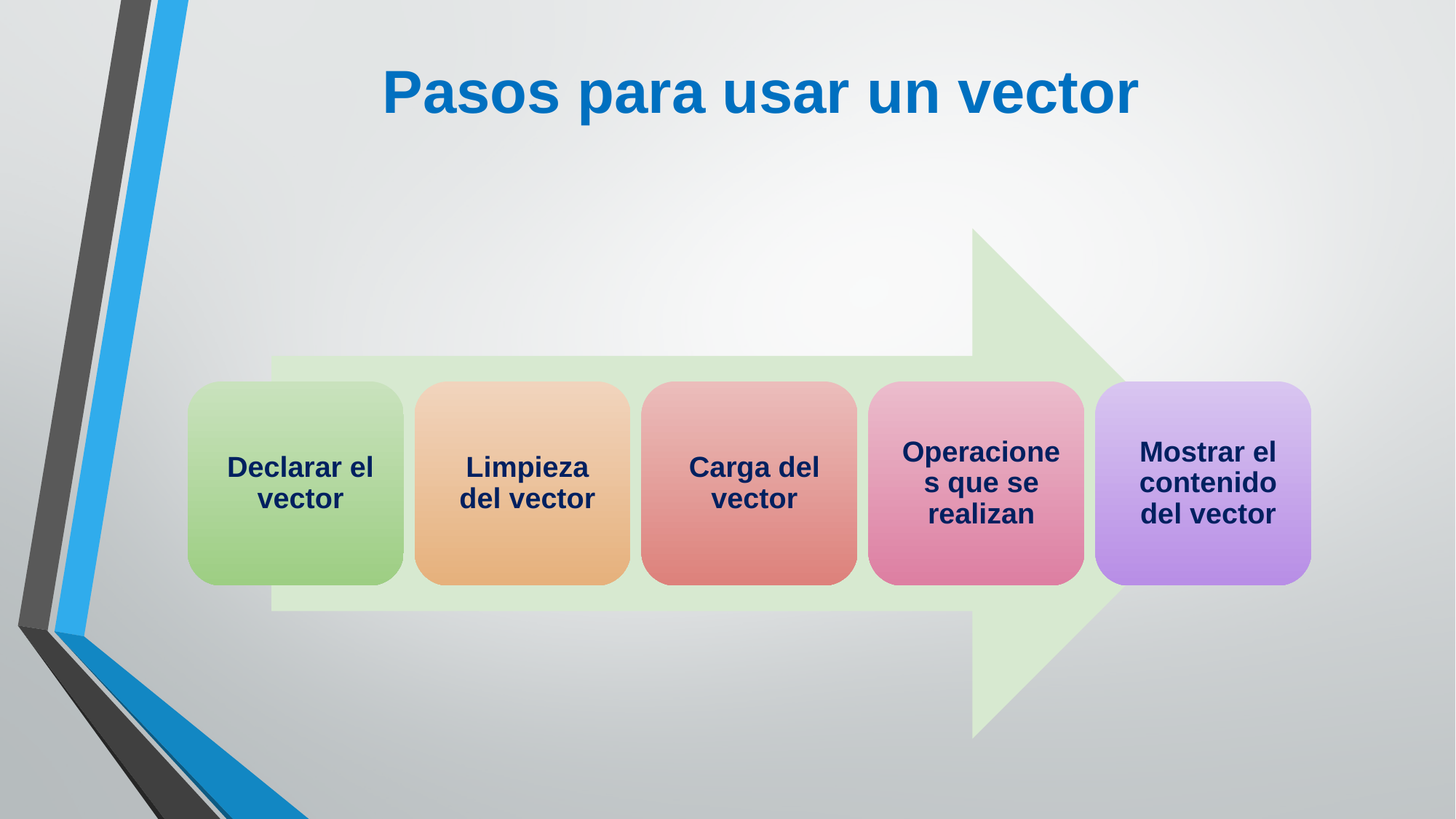

# Pasos para usar un vector
Declarar el vector
Limpieza del vector
Carga del vector
Operaciones que se realizan
Mostrar el contenido del vector